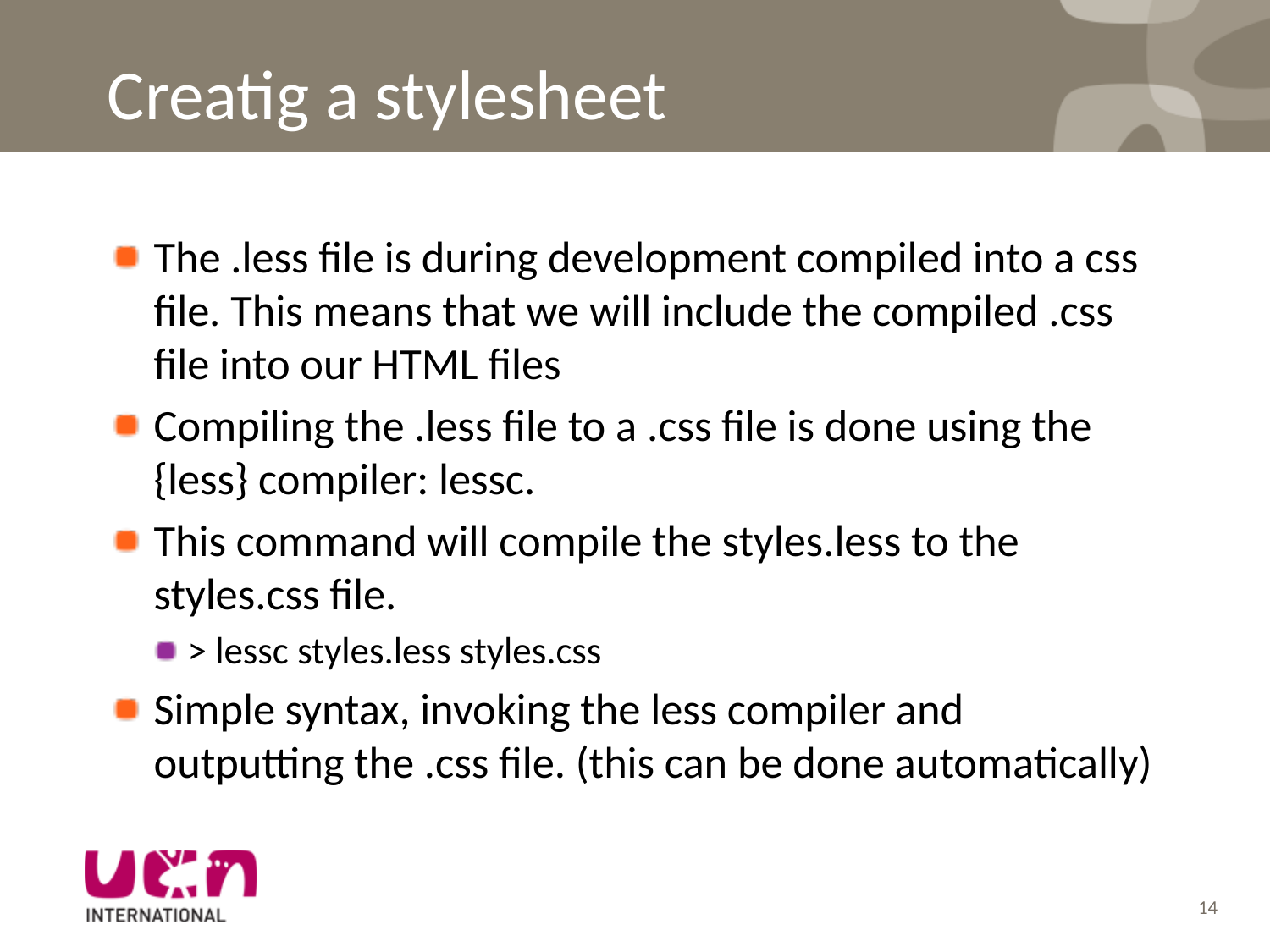

# Creatig a stylesheet
The .less file is during development compiled into a css file. This means that we will include the compiled .css file into our HTML files
Compiling the .less file to a .css file is done using the {less} compiler: lessc.
This command will compile the styles.less to the styles.css file.
> lessc styles.less styles.css
Simple syntax, invoking the less compiler and outputting the .css file. (this can be done automatically)

14